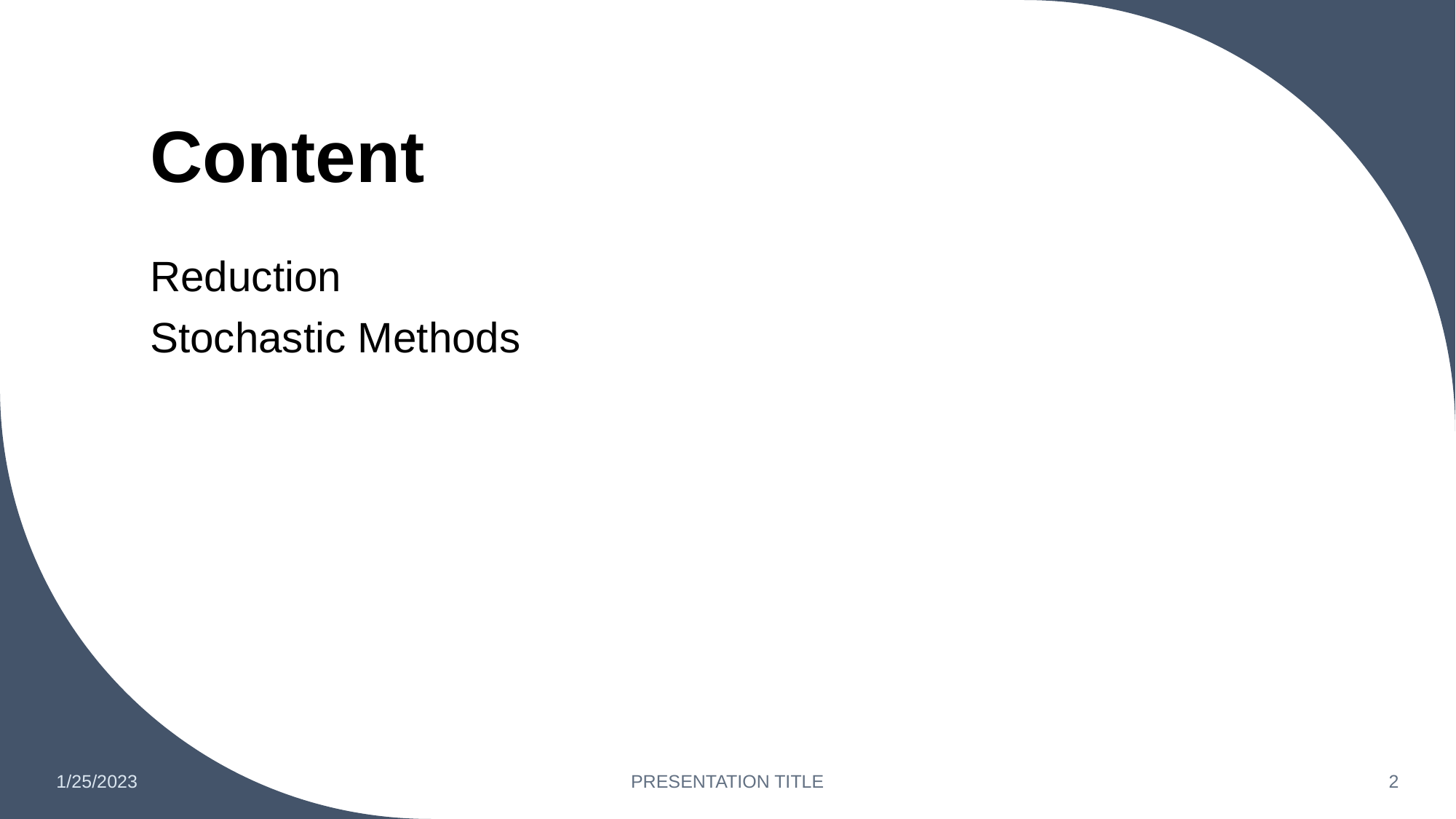

# Content
Reduction
Stochastic Methods
1/25/2023
PRESENTATION TITLE
2